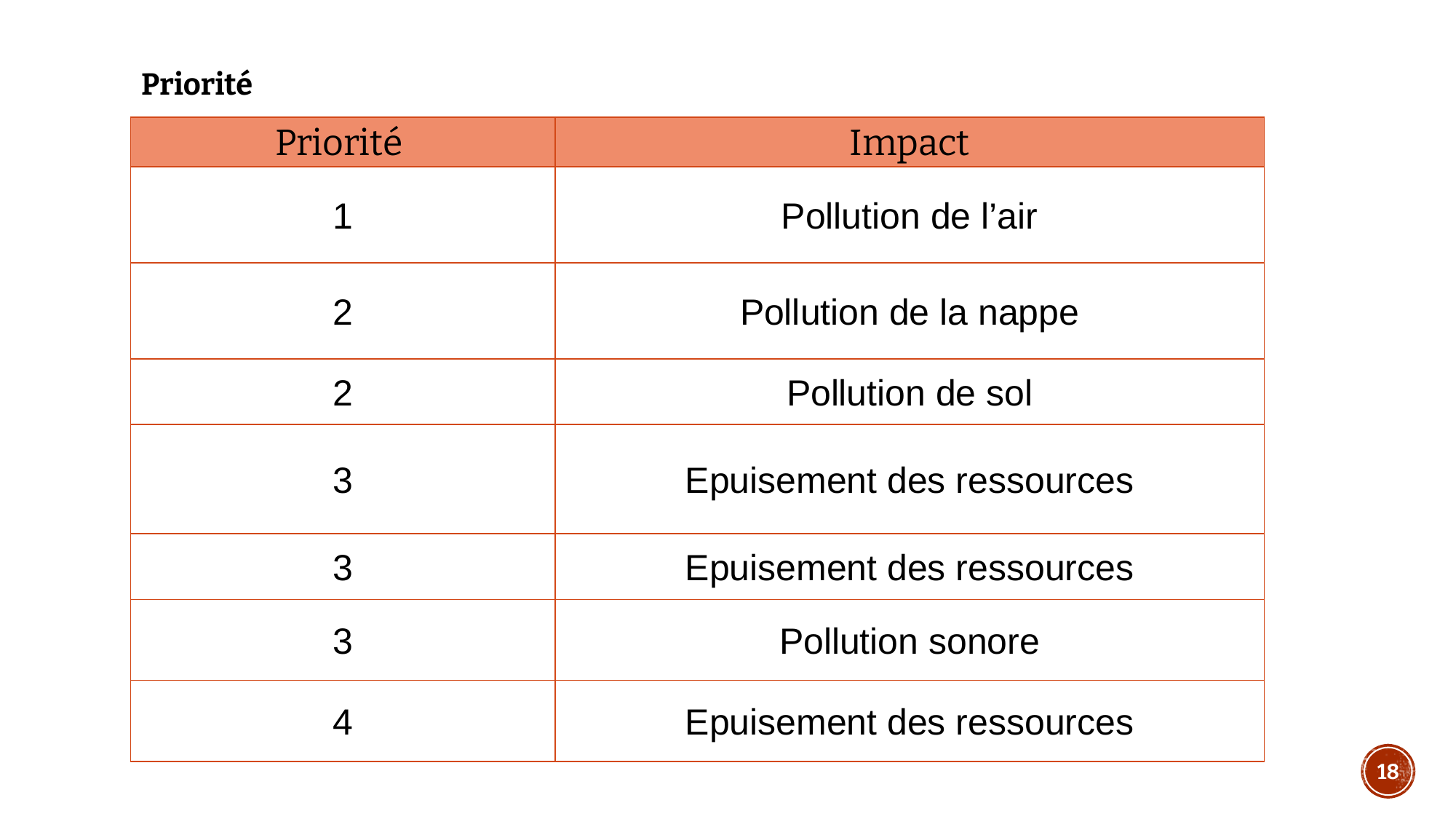

Priorité
| Priorité | Impact |
| --- | --- |
| 1 | Pollution de l’air |
| 2 | Pollution de la nappe |
| 2 | Pollution de sol |
| 3 | Epuisement des ressources |
| 3 | Epuisement des ressources |
| 3 | Pollution sonore |
| 4 | Epuisement des ressources |
18